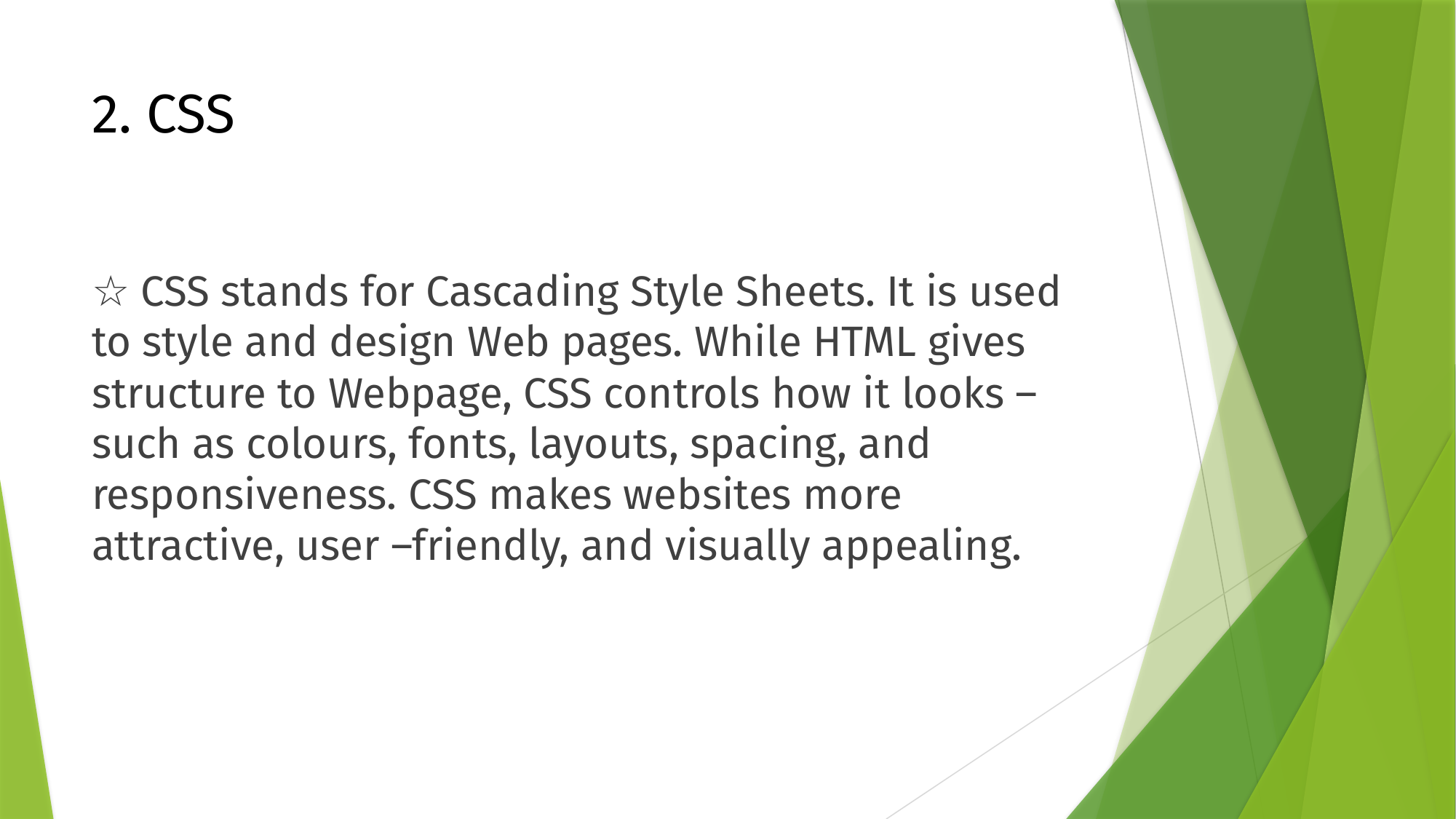

# 2. CSS
☆ CSS stands for Cascading Style Sheets. It is used to style and design Web pages. While HTML gives structure to Webpage, CSS controls how it looks –such as colours, fonts, layouts, spacing, and responsiveness. CSS makes websites more attractive, user –friendly, and visually appealing.